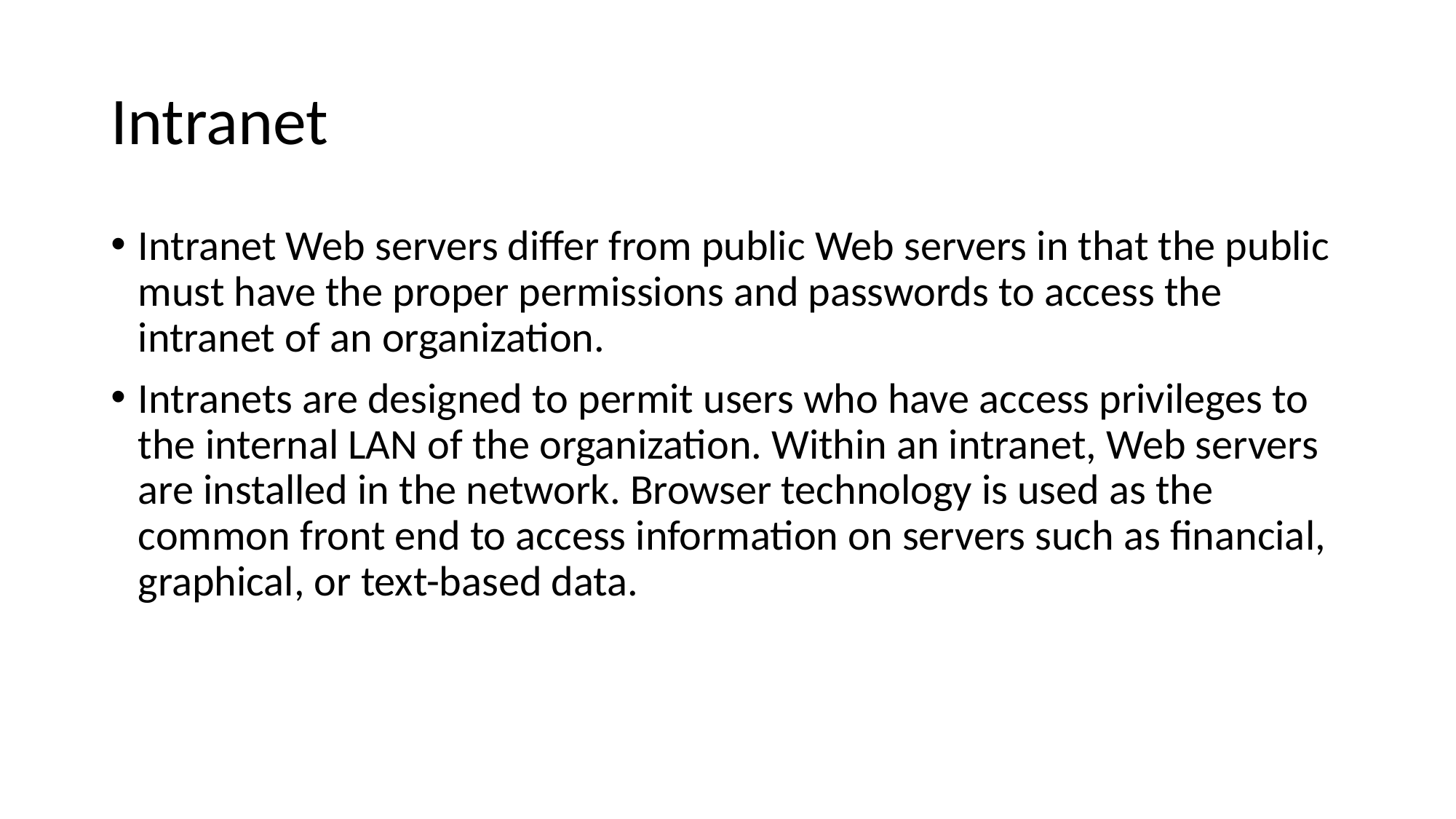

# Intranet
Intranet Web servers differ from public Web servers in that the public must have the proper permissions and passwords to access the intranet of an organization.
Intranets are designed to permit users who have access privileges to the internal LAN of the organization. Within an intranet, Web servers are installed in the network. Browser technology is used as the common front end to access information on servers such as financial, graphical, or text-based data.